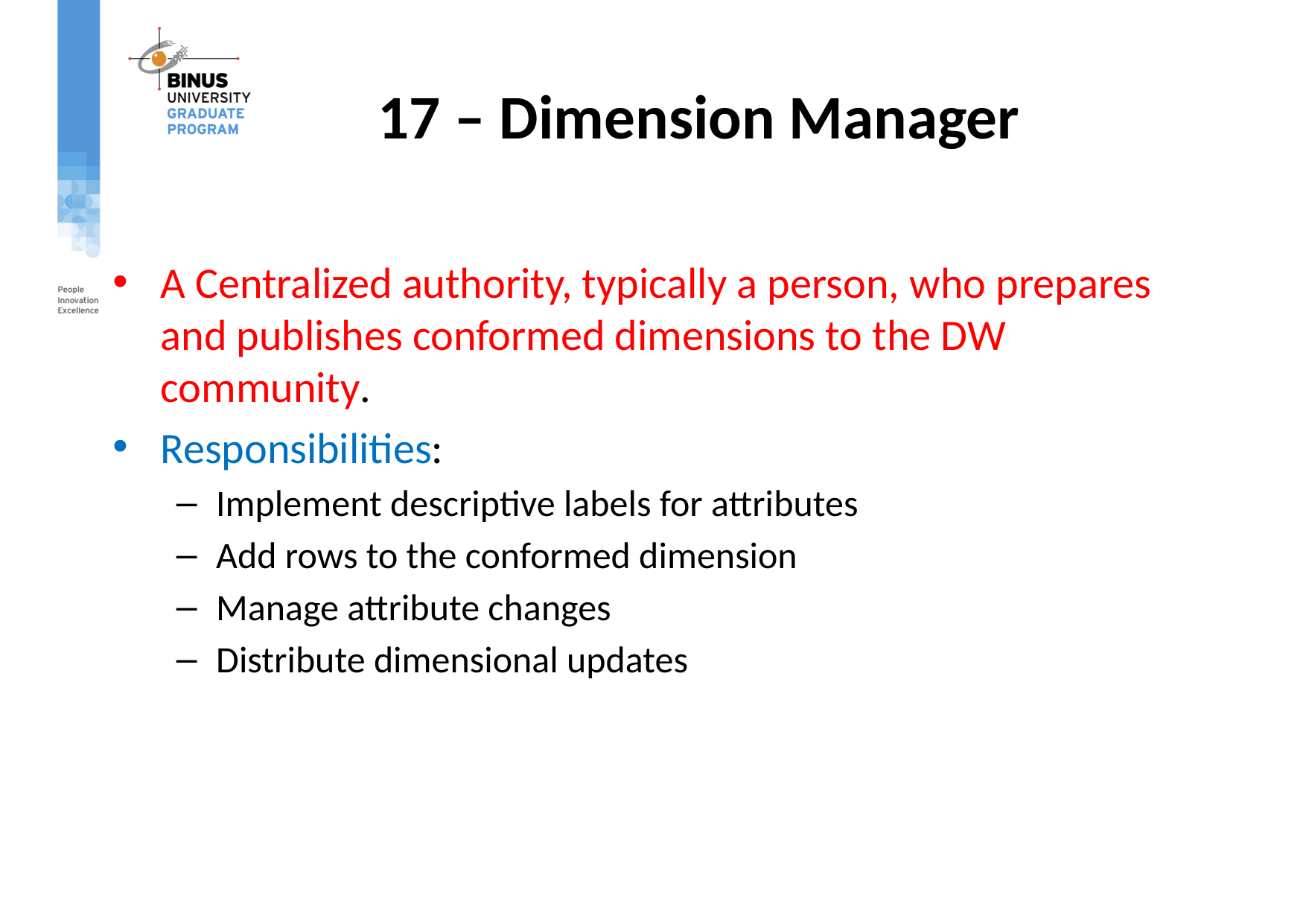

# 17 – Dimension Manager
A Centralized authority, typically a person, who prepares and publishes conformed dimensions to the DW community.
Responsibilities:
Implement descriptive labels for attributes
Add rows to the conformed dimension
Manage attribute changes
Distribute dimensional updates